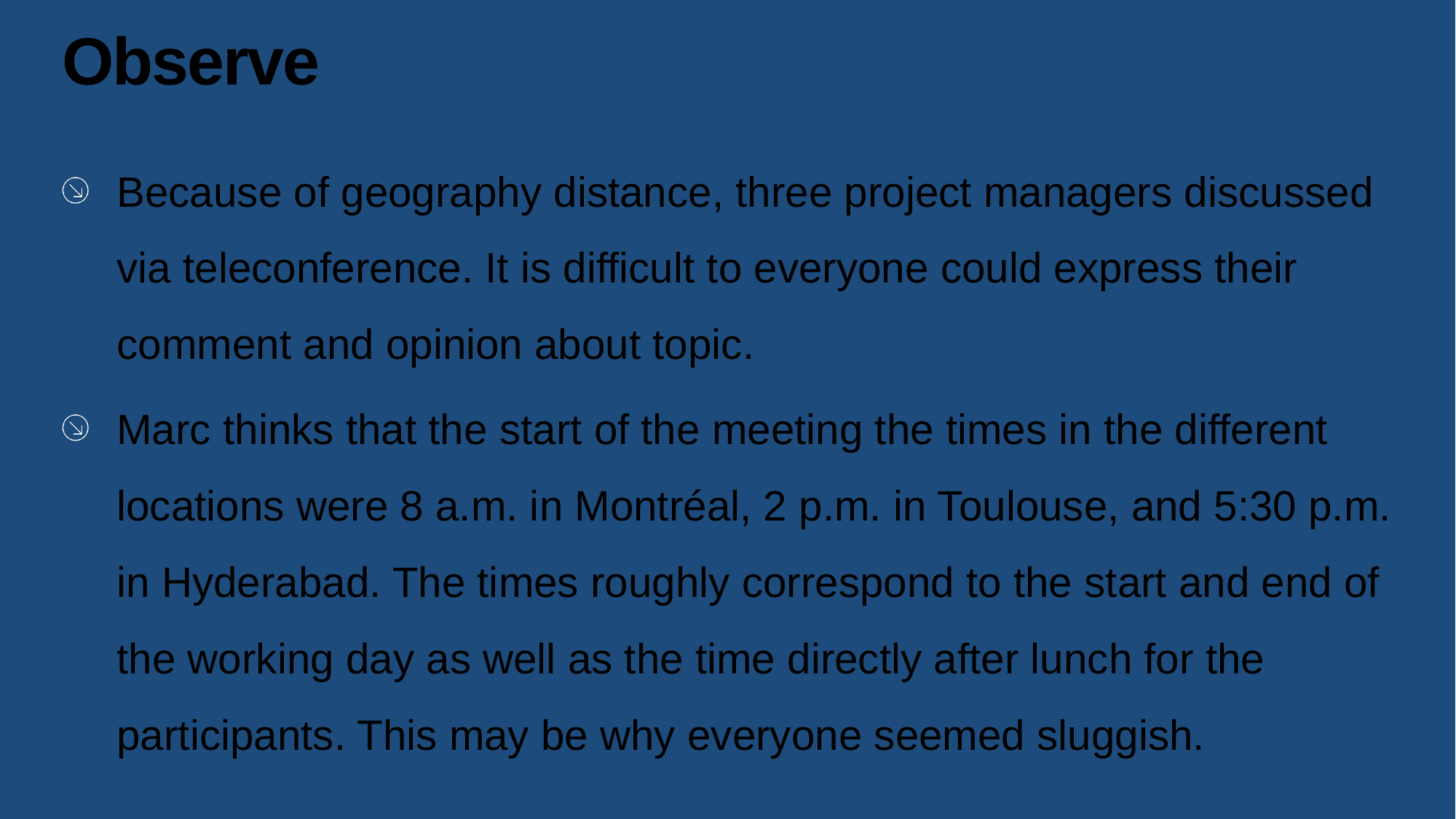

# Observe
Because of geography distance, three project managers discussed via teleconference. It is difficult to everyone could express their comment and opinion about topic.
Marc thinks that the start of the meeting the times in the different locations were 8 a.m. in Montréal, 2 p.m. in Toulouse, and 5:30 p.m. in Hyderabad. The times roughly correspond to the start and end of the working day as well as the time directly after lunch for the participants. This may be why everyone seemed sluggish.